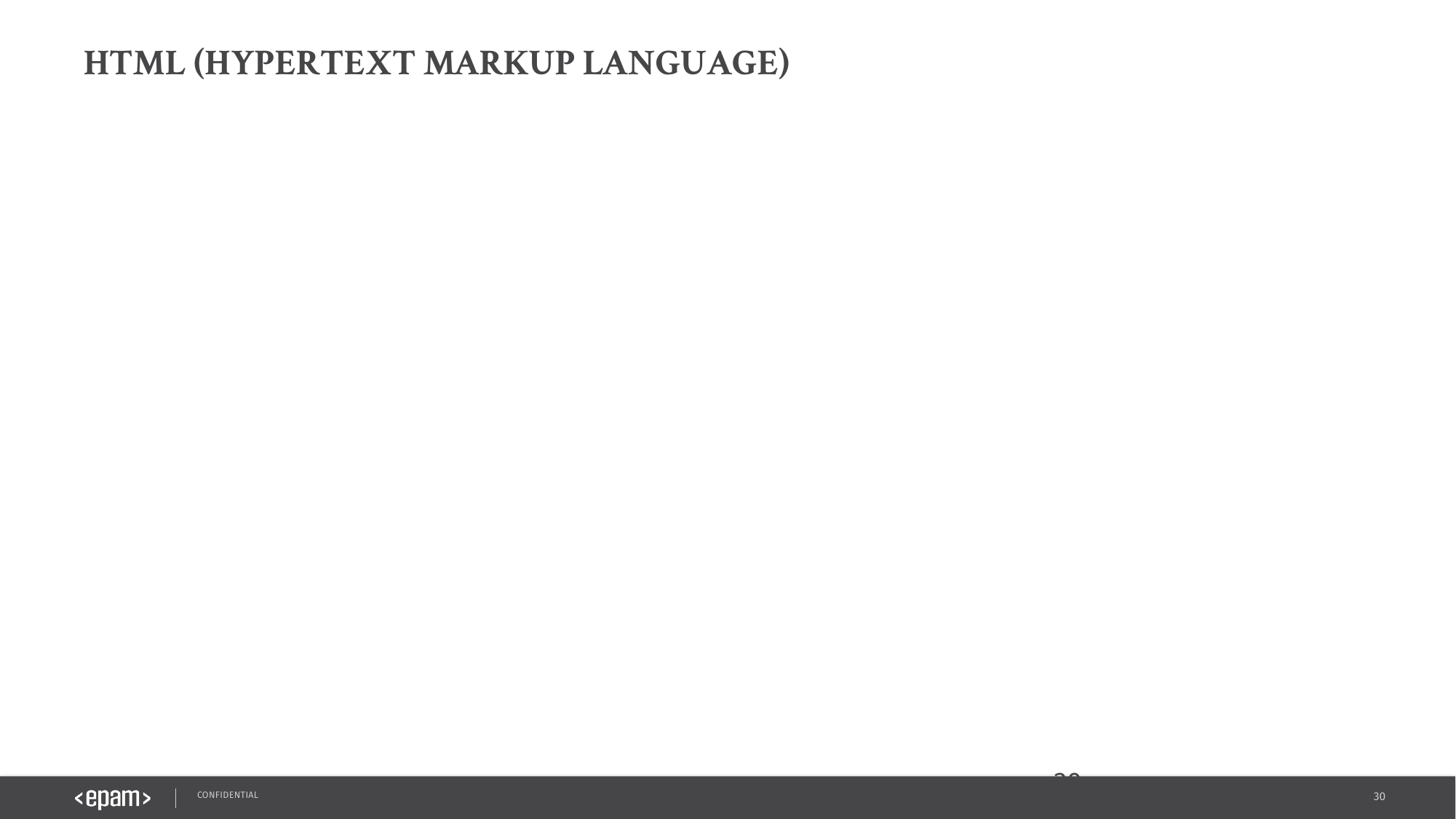

# HTML (Hypertext MarkUP Language)
HTML is the lingua franca for publishing hypertext on the World Wide Web
Define tags <html><body> <head>….etc
Allow to embed other scripting languages to manipulate design layout, text and graphics
Platform independent
For more info: http://www.w3.org/MarkUp/

30